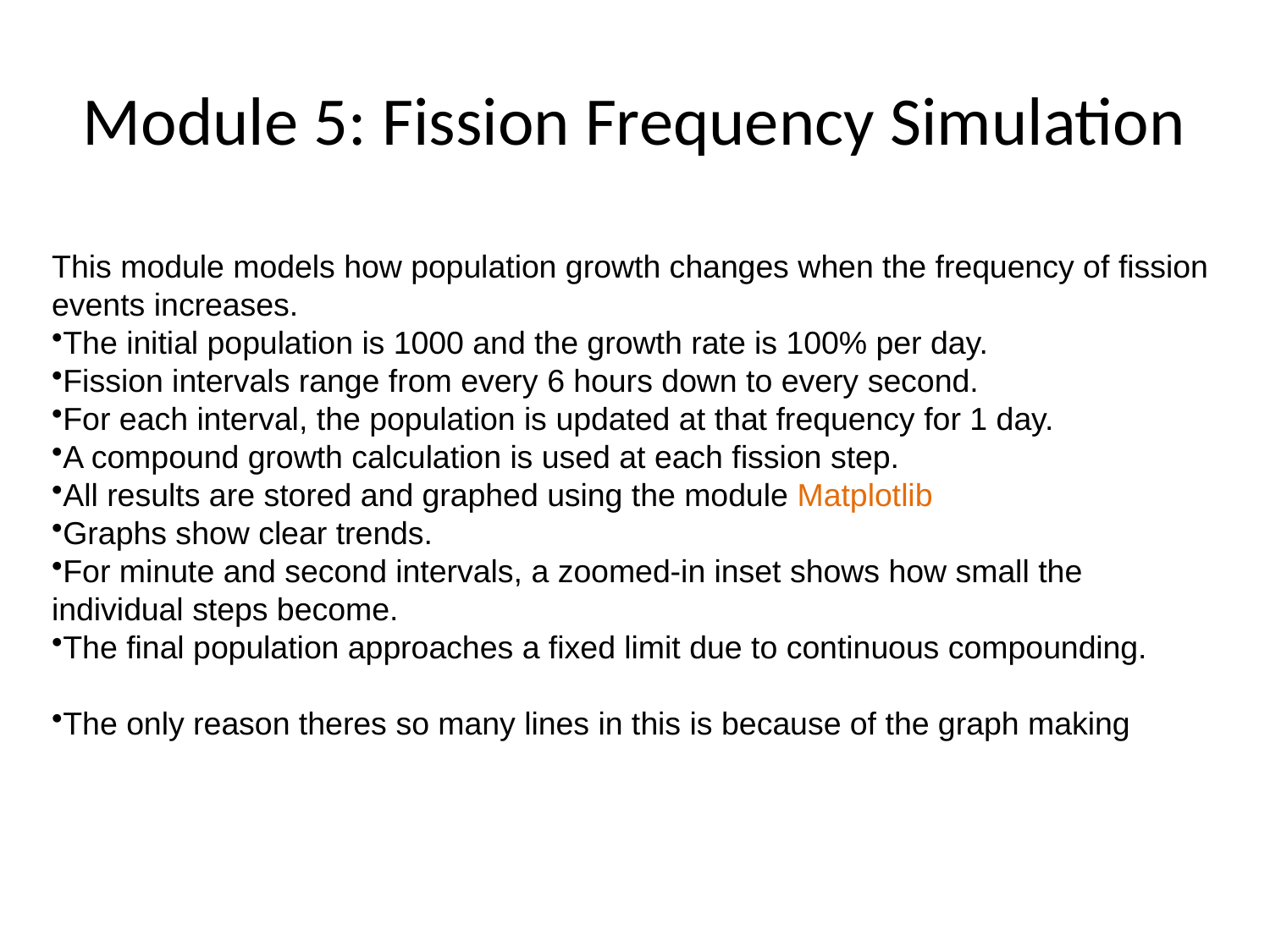

# Module 5: Fission Frequency Simulation
This module models how population growth changes when the frequency of fission events increases.
The initial population is 1000 and the growth rate is 100% per day.
Fission intervals range from every 6 hours down to every second.
For each interval, the population is updated at that frequency for 1 day.
A compound growth calculation is used at each fission step.
All results are stored and graphed using the module Matplotlib
Graphs show clear trends.
For minute and second intervals, a zoomed-in inset shows how small the individual steps become.
The final population approaches a fixed limit due to continuous compounding.

The only reason theres so many lines in this is because of the graph making